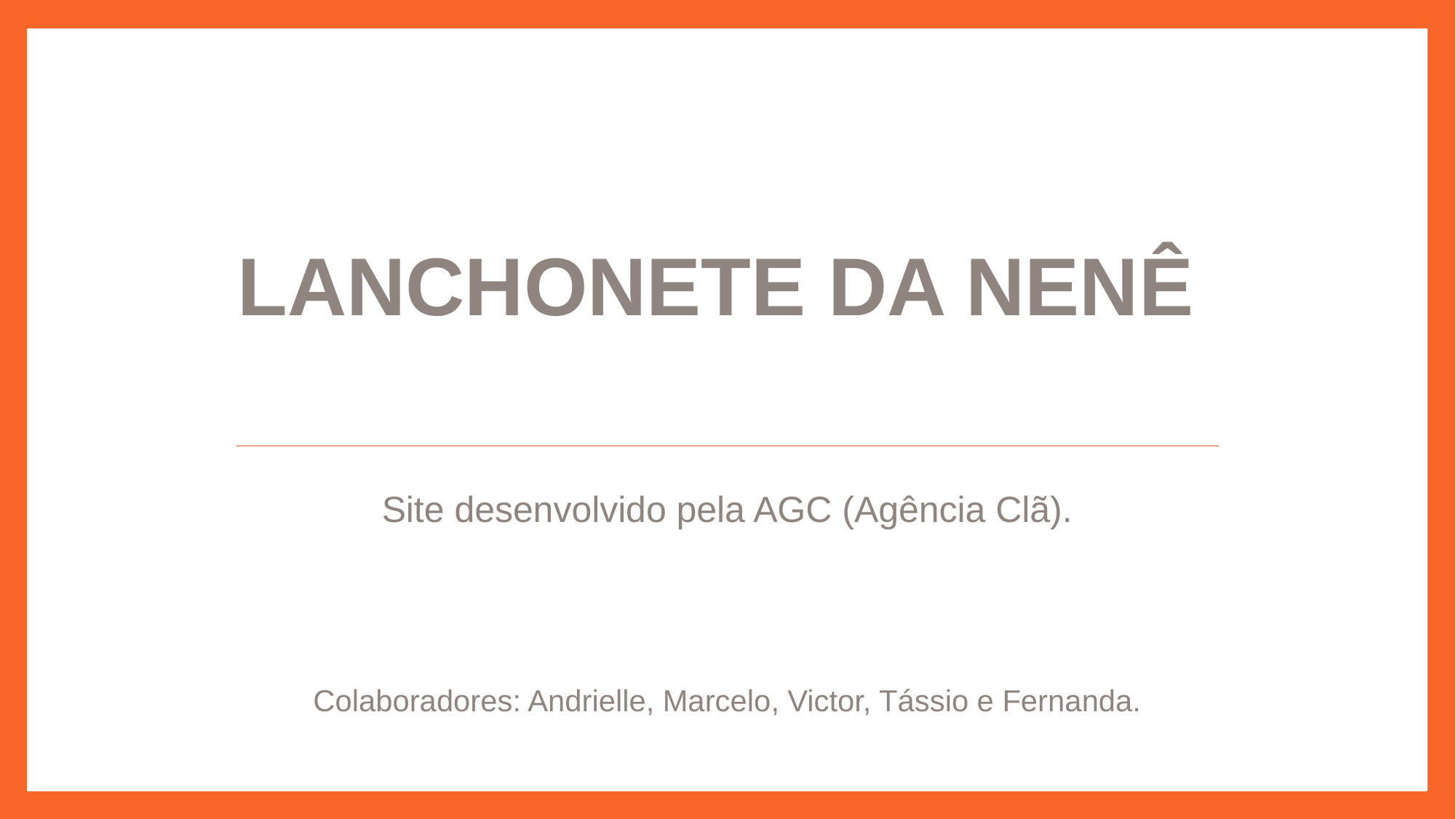

# Lanchonete da nenê
Site desenvolvido pela AGC (Agência Clã).

Colaboradores: Andrielle, Marcelo, Victor, Tássio e Fernanda.